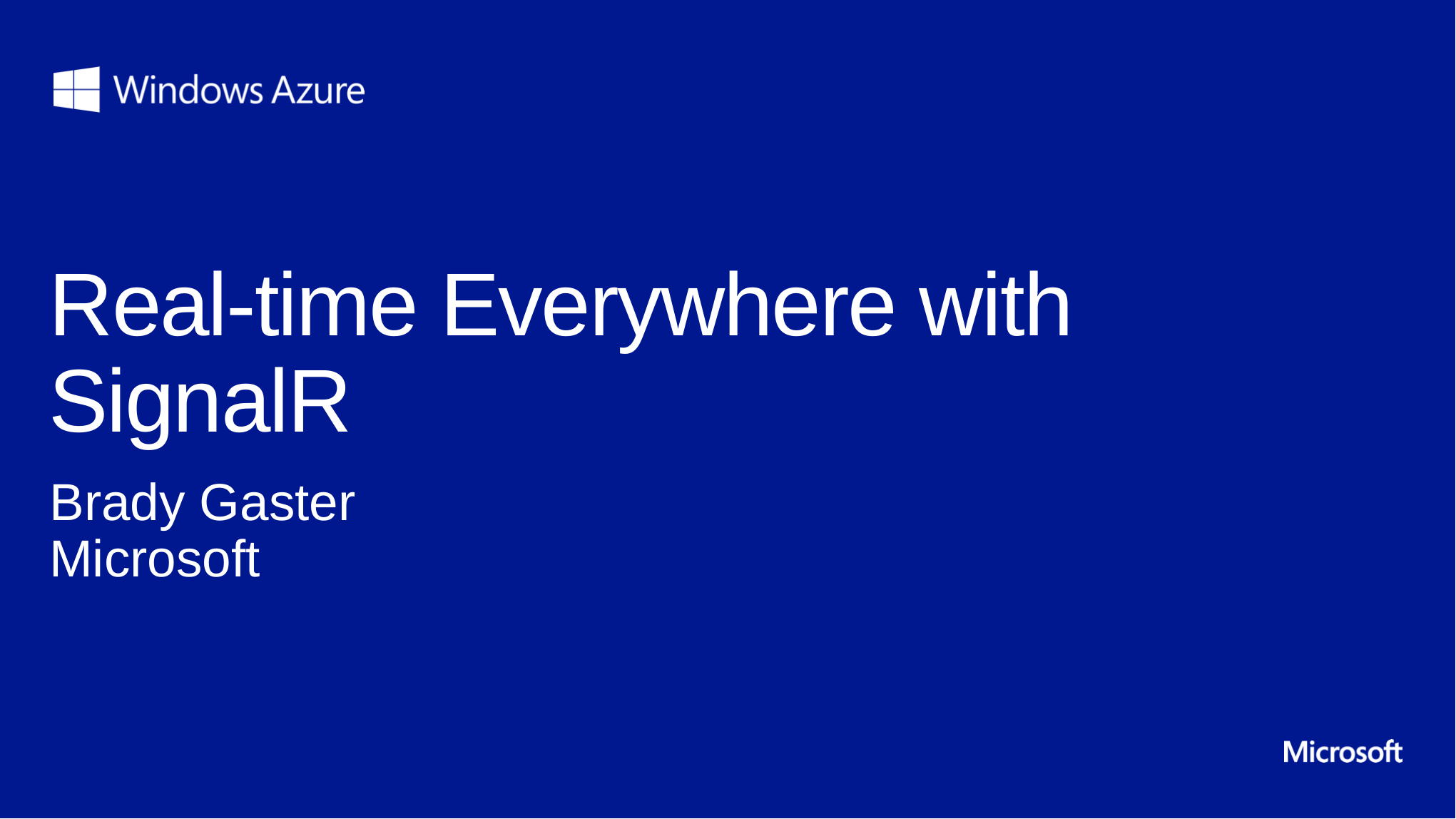

# Real-time Everywhere with SignalR
Brady Gaster
Microsoft